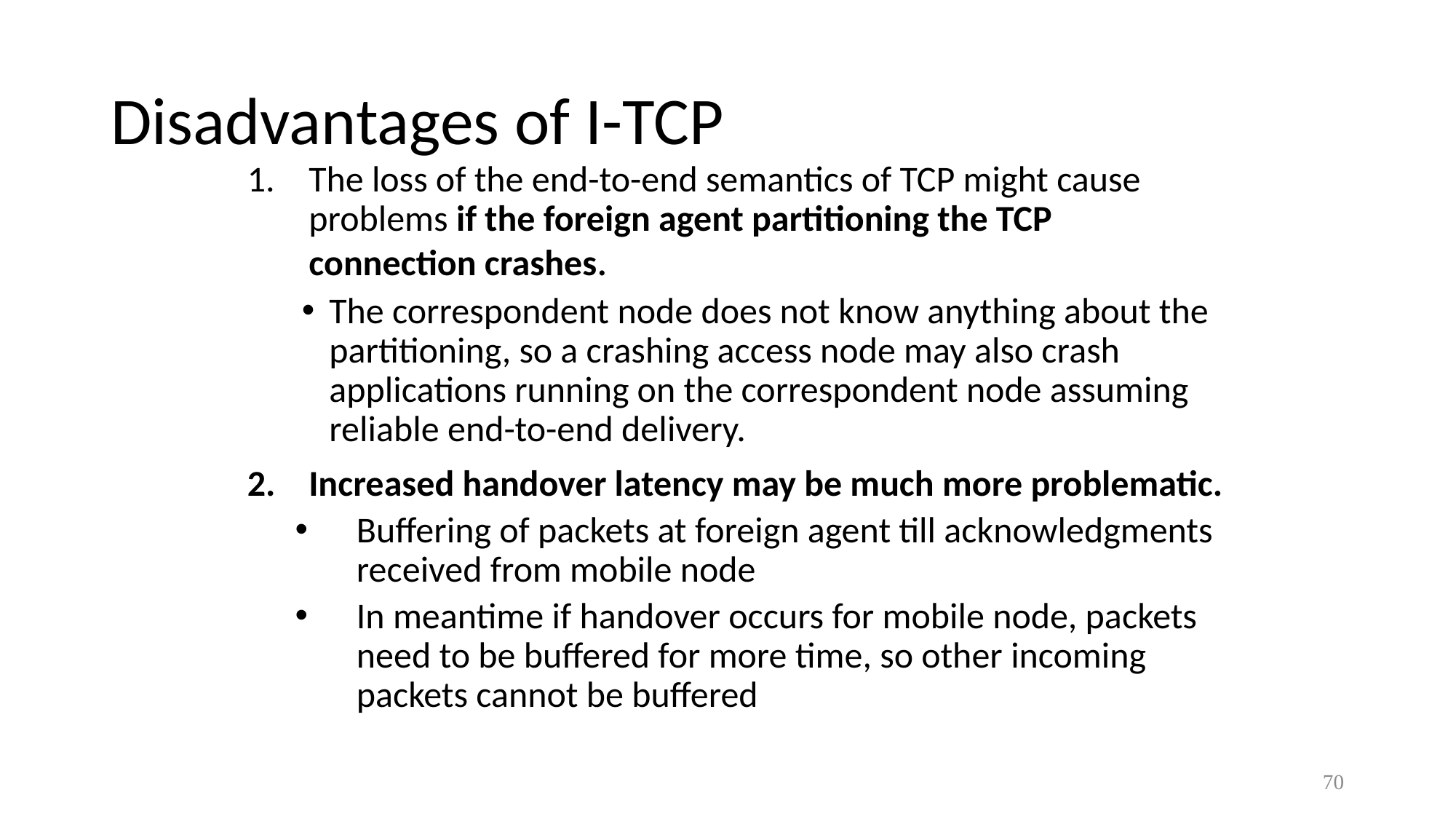

# Disadvantages of I-TCP
The loss of the end-to-end semantics of TCP might cause problems if the foreign agent partitioning the TCP connection crashes.
The correspondent node does not know anything about the partitioning, so a crashing access node may also crash applications running on the correspondent node assuming reliable end-to-end delivery.
Increased handover latency may be much more problematic.
Buffering of packets at foreign agent till acknowledgments received from mobile node
In meantime if handover occurs for mobile node, packets need to be buffered for more time, so other incoming packets cannot be buffered

70